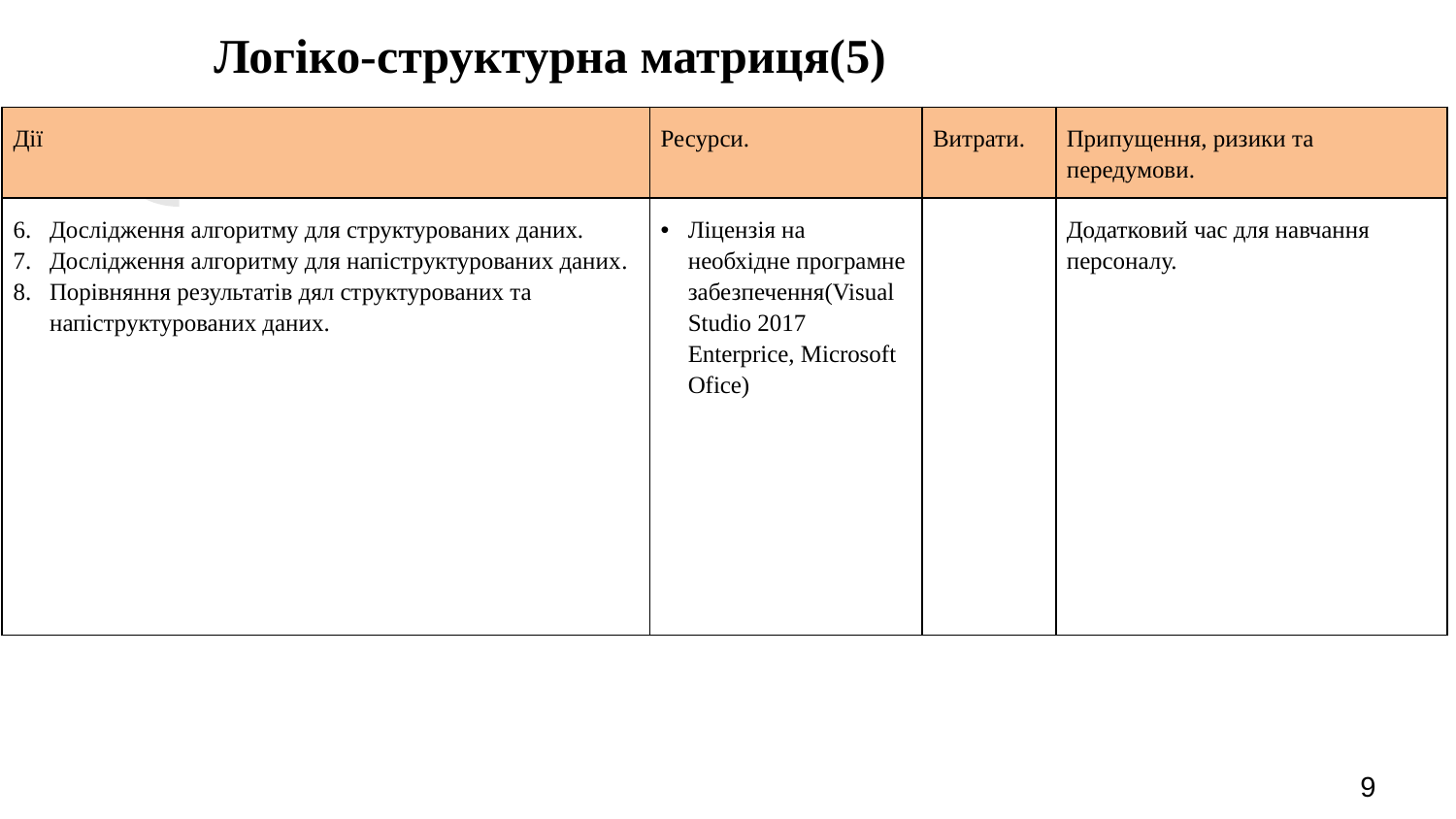

# Логіко-структурна матриця(5)
| Дії | Ресурси. | Витрати. | Припущення, ризики та передумови. |
| --- | --- | --- | --- |
| Дослідження алгоритму для структурованих даних. Дослідження алгоритму для напіструктурованих даних. Порівняння результатів дял структурованих та напіструктурованих даних. | Ліцензія на необхідне програмне забезпечення(Visual Studio 2017 Enterprice, Microsoft Ofice) |  | Додатковий час для навчання персоналу. |
9